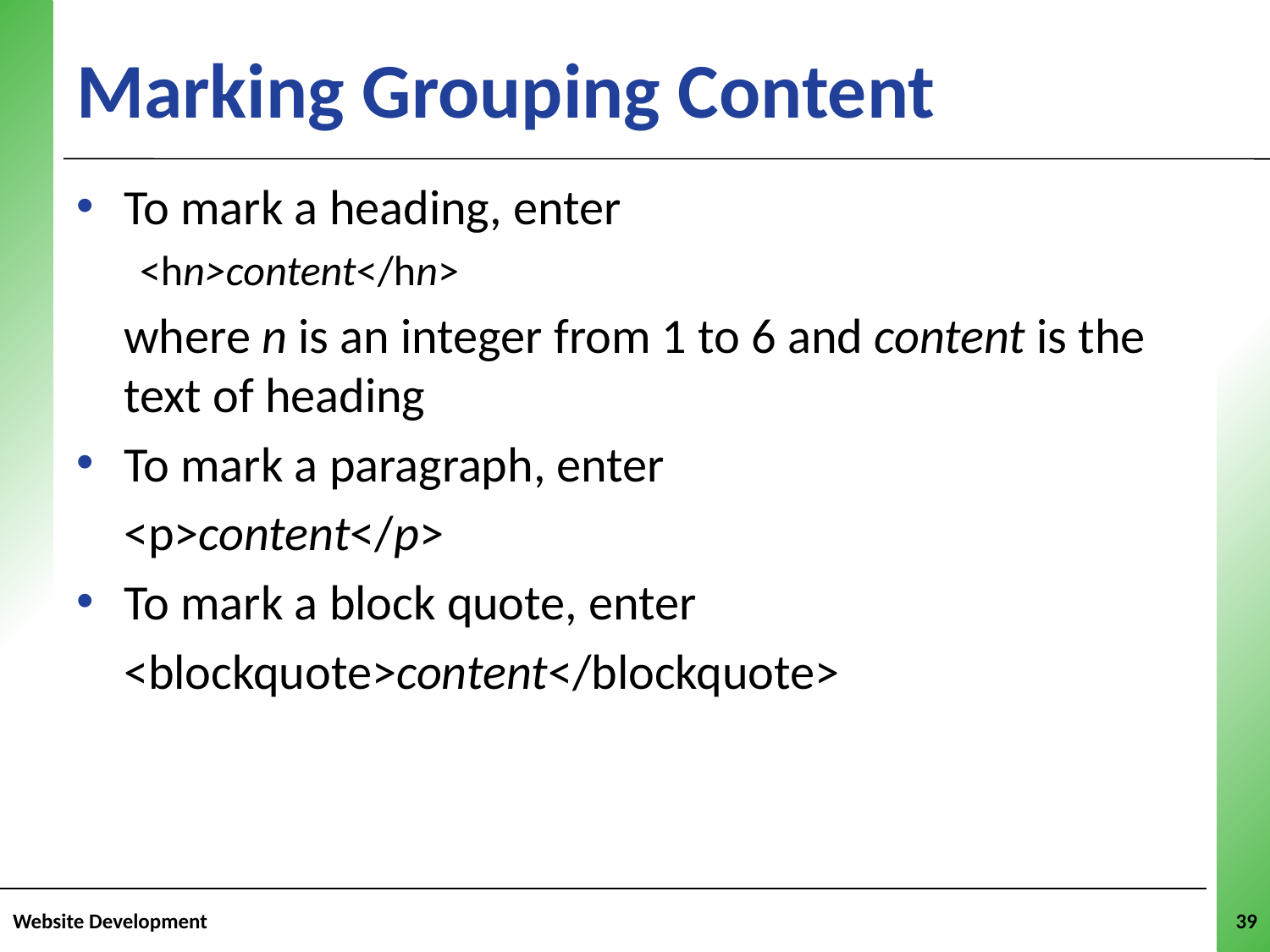

# Marking Grouping Content
To mark a heading, enter
<hn>content</hn>
	where n is an integer from 1 to 6 and content is the text of heading
To mark a paragraph, enter
	<p>content</p>
To mark a block quote, enter
	<blockquote>content</blockquote>
Website Development
39